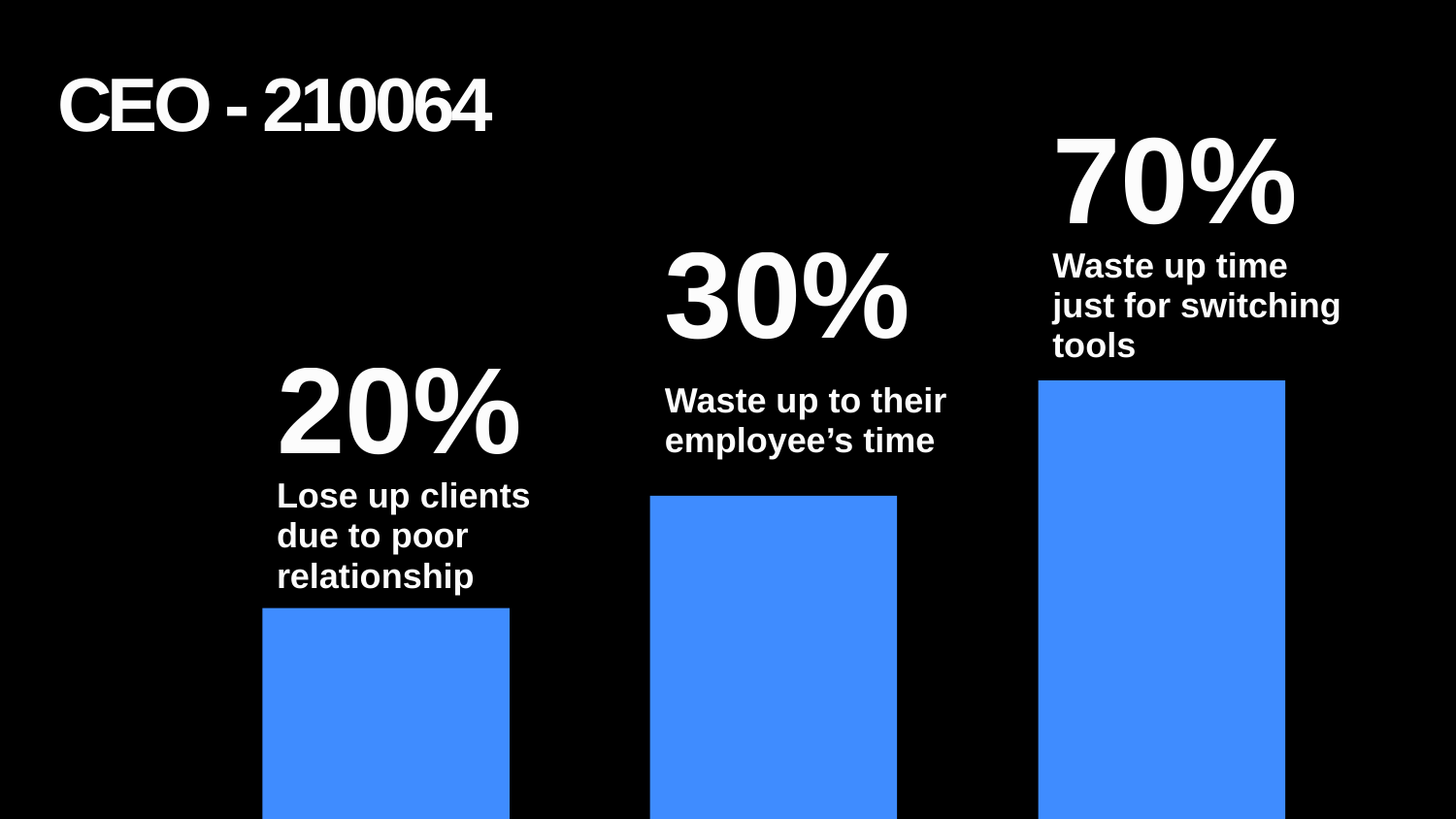

CEO - 210064
70%
30%
Waste up time just for switching tools
20%
Waste up to their employee’s time

Lose up clients due to poor relationship